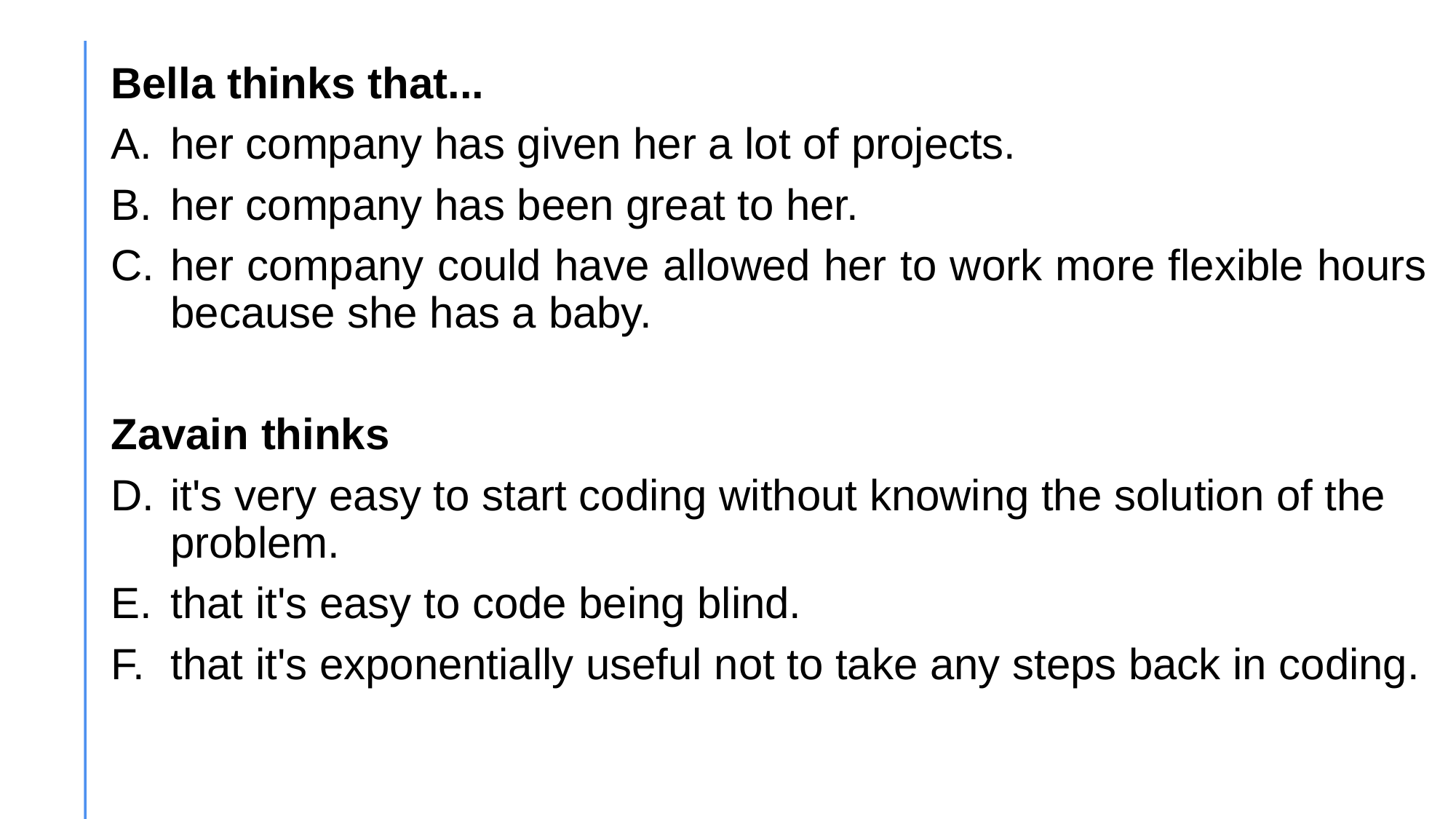

# .
Bella thinks that...
her company has given her a lot of projects.
her company has been great to her.
her company could have allowed her to work more flexible hours because she has a baby.

Zavain thinks
it's very easy to start coding without knowing the solution of the problem.
that it's easy to code being blind.
that it's exponentially useful not to take any steps back in coding.